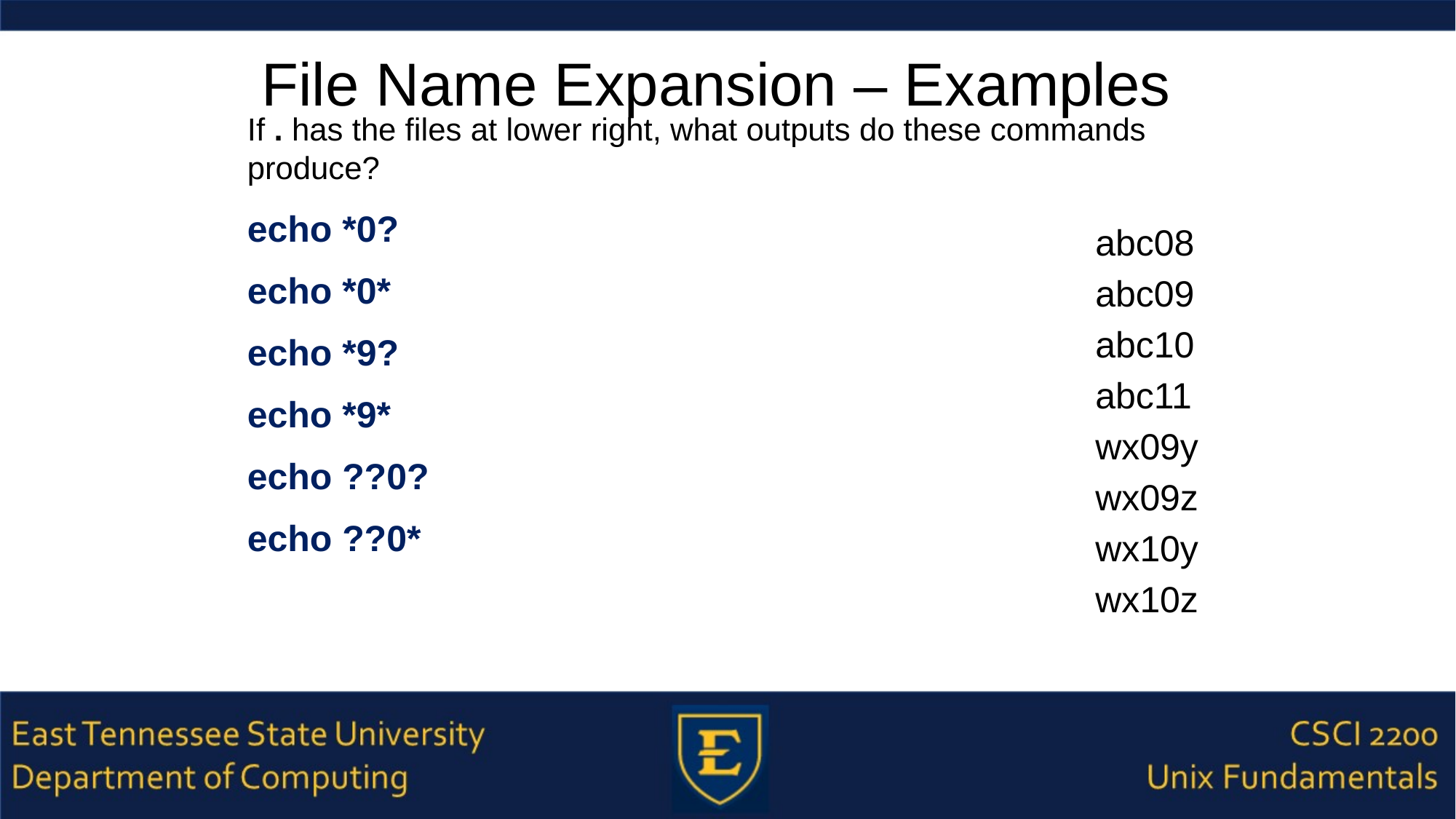

# File Name Expansion – Examples
If . has the files at lower right, what outputs do these commands produce?
echo *0?
echo *0*
echo *9?
echo *9*
echo ??0?
echo ??0*

abc08
abc09
abc10
abc11
wx09y
wx09z
wx10y
wx10z